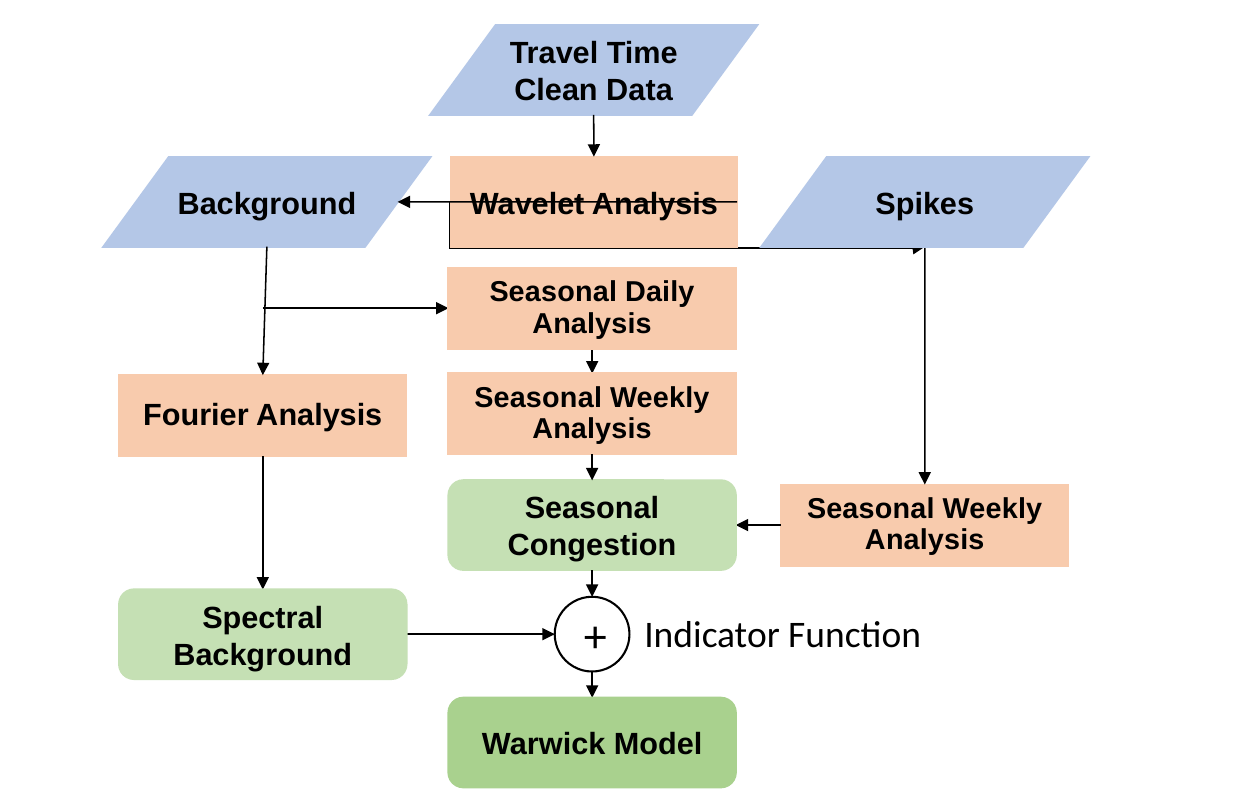

Travel Time Clean Data
Wavelet Analysis
Background
Spikes
Seasonal Daily Analysis
Seasonal Weekly Analysis
Fourier Analysis
Seasonal Congestion
Seasonal Weekly Analysis
Spectral Background
+
Indicator Function
Warwick Model